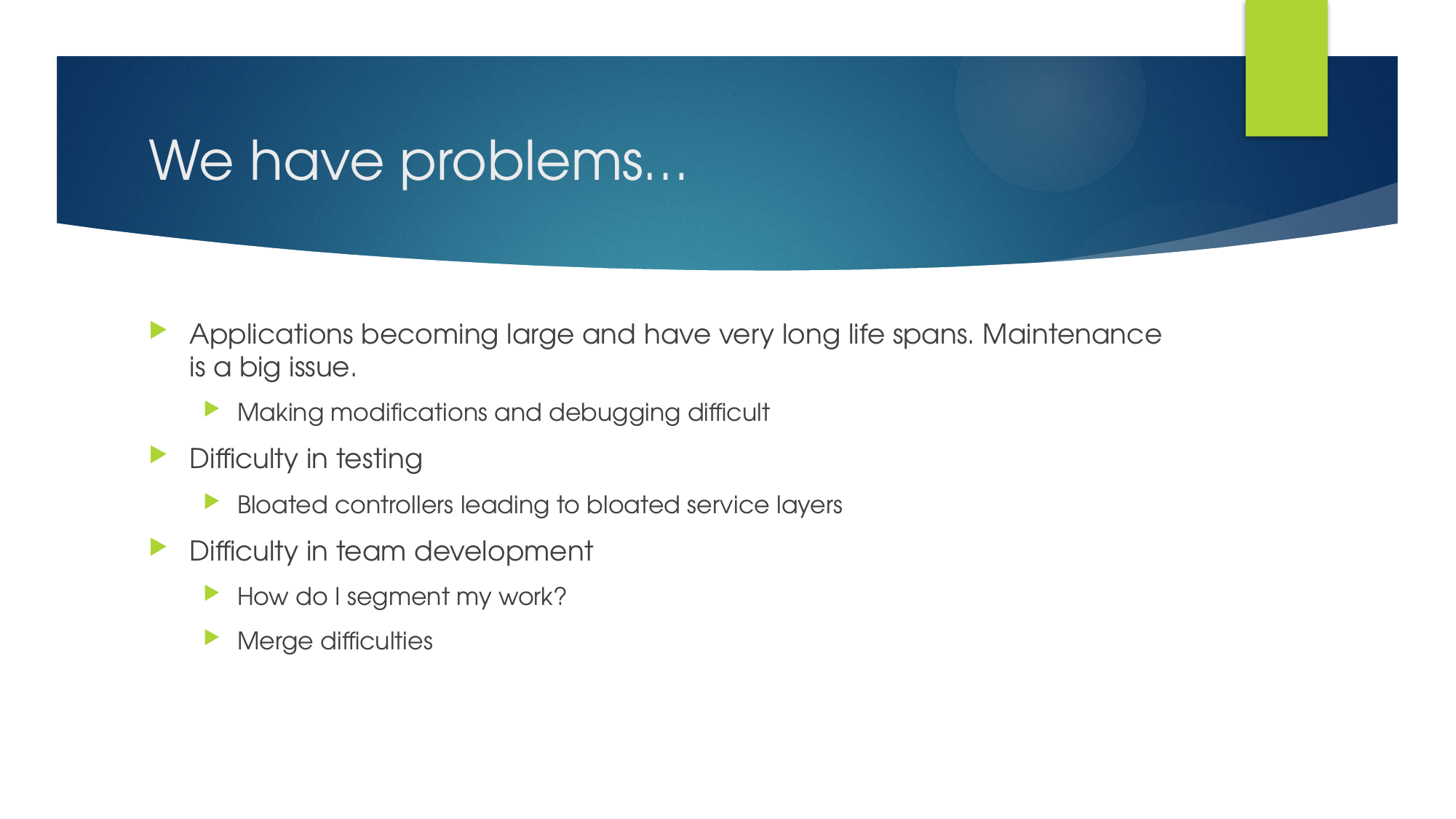

# We have problems…
Applications becoming large and have very long life spans. Maintenance is a big issue.
Making modifications and debugging difficult
Difficulty in testing
Bloated controllers leading to bloated service layers
Difficulty in team development
How do I segment my work?
Merge difficulties